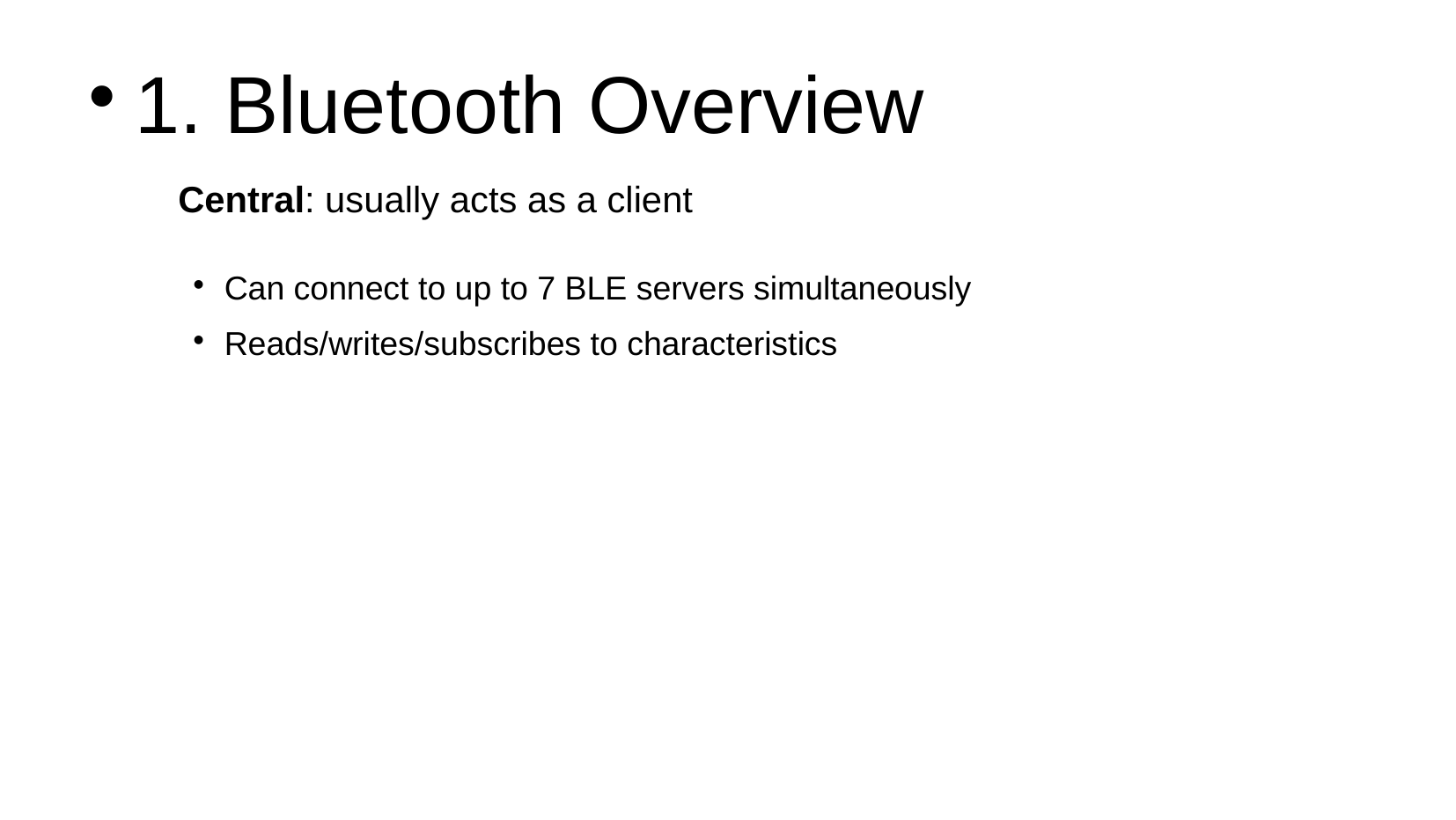

# 1. Bluetooth Overview
Central: usually acts as a client
Can connect to up to 7 BLE servers simultaneously
Reads/writes/subscribes to characteristics